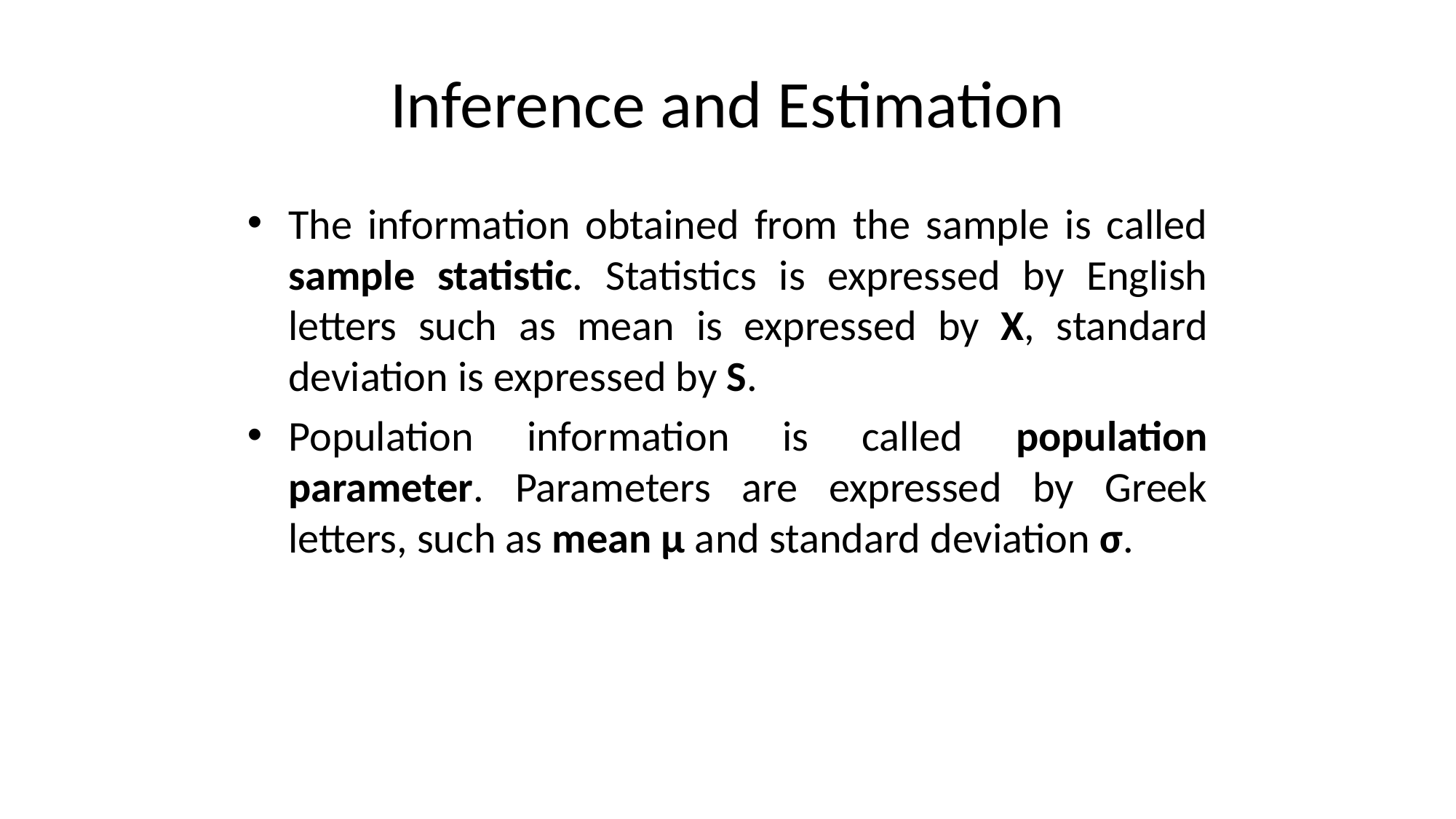

# Inference and Estimation
The information obtained from the sample is called sample statistic. Statistics is expressed by English letters such as mean is expressed by X, standard deviation is expressed by S.
Population information is called population parameter. Parameters are expressed by Greek letters, such as mean μ and standard deviation σ.